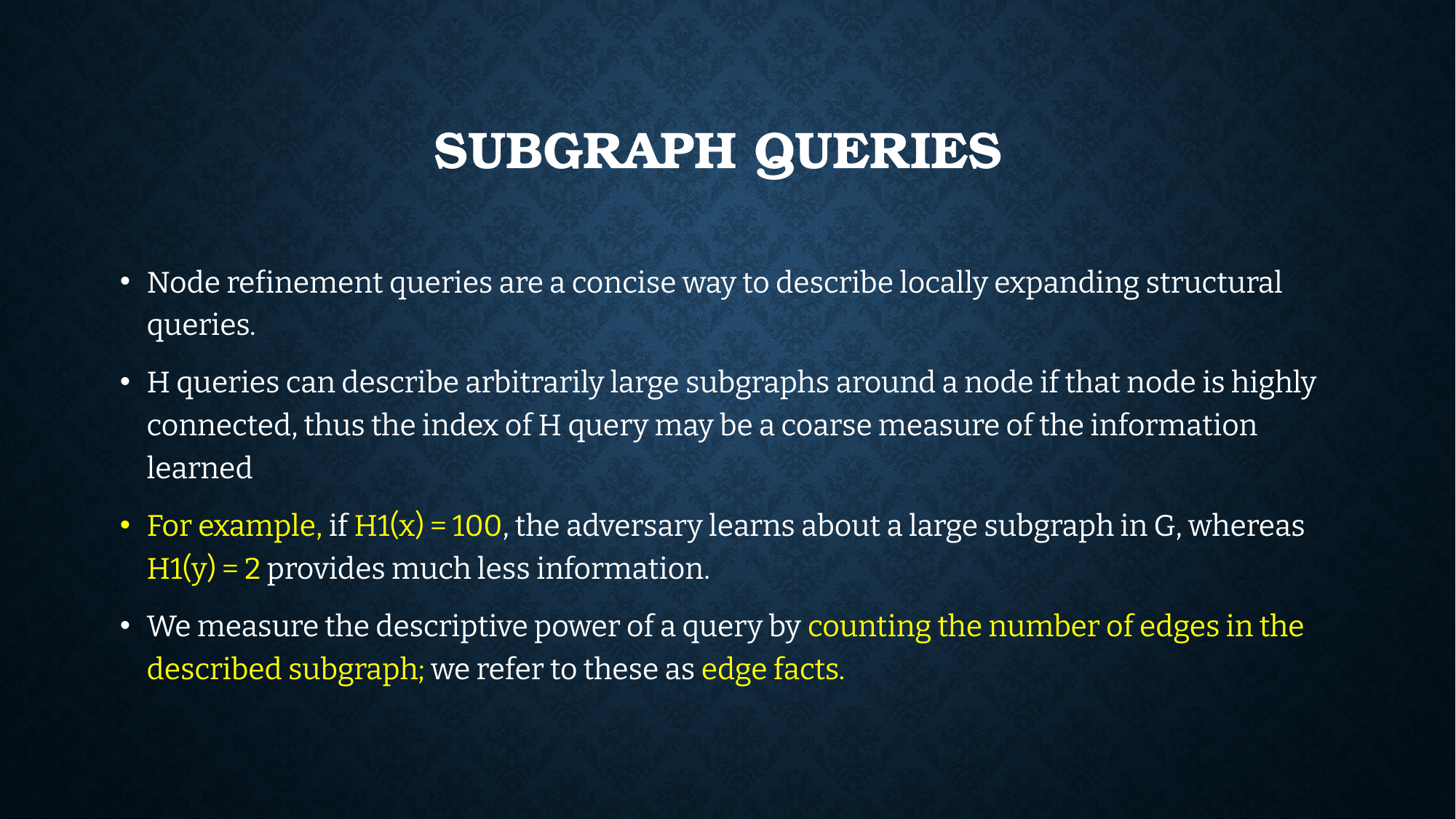

# Subgraph Queries
Node refinement queries are a concise way to describe locally expanding structural queries.
H queries can describe arbitrarily large subgraphs around a node if that node is highly connected, thus the index of H query may be a coarse measure of the information learned
For example, if H1(x) = 100, the adversary learns about a large subgraph in G, whereas H1(y) = 2 provides much less information.
We measure the descriptive power of a query by counting the number of edges in the described subgraph; we refer to these as edge facts.